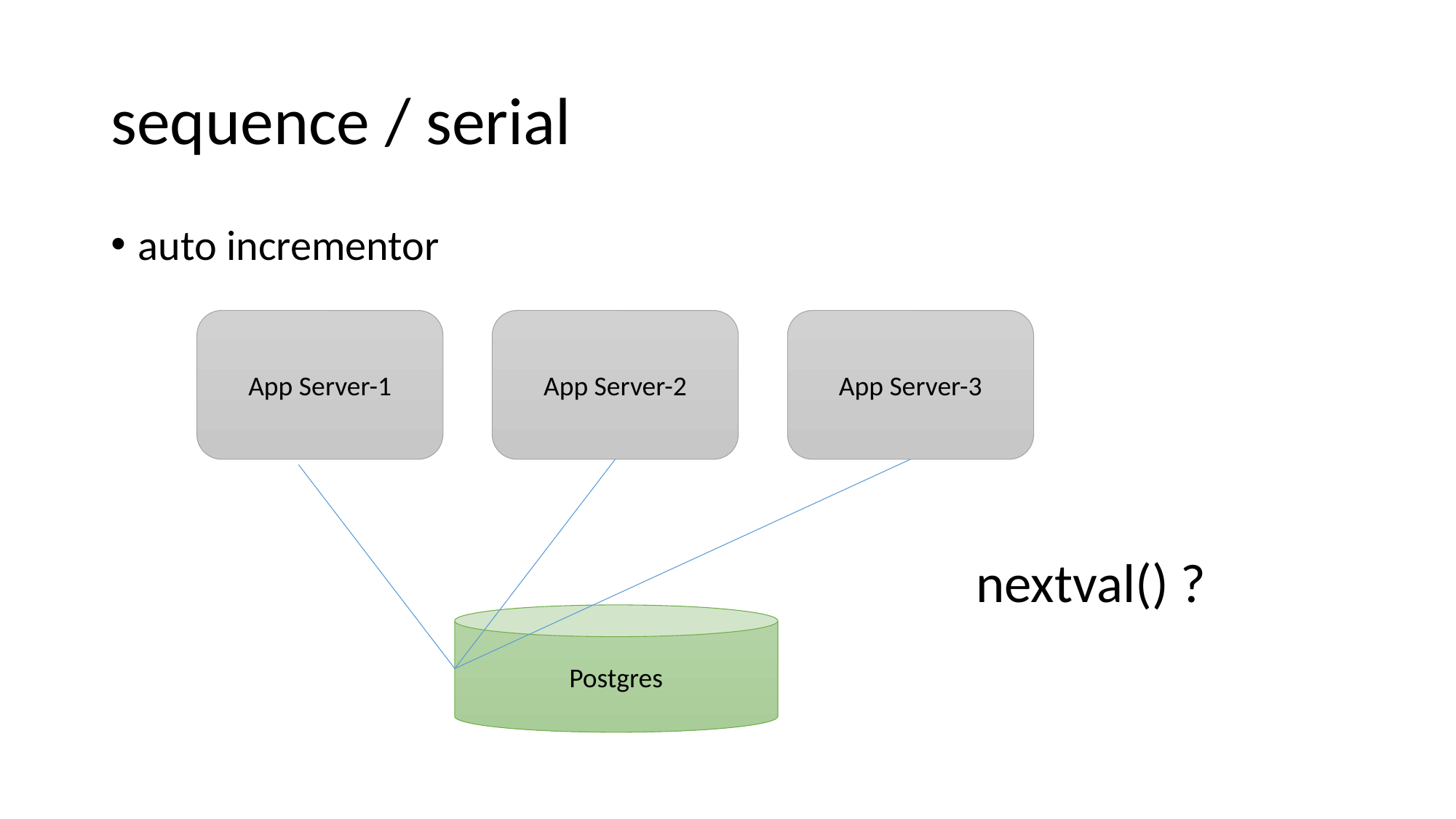

# sequence / serial
auto incrementor
App Server-1
App Server-2
App Server-3
nextval() ?
Postgres